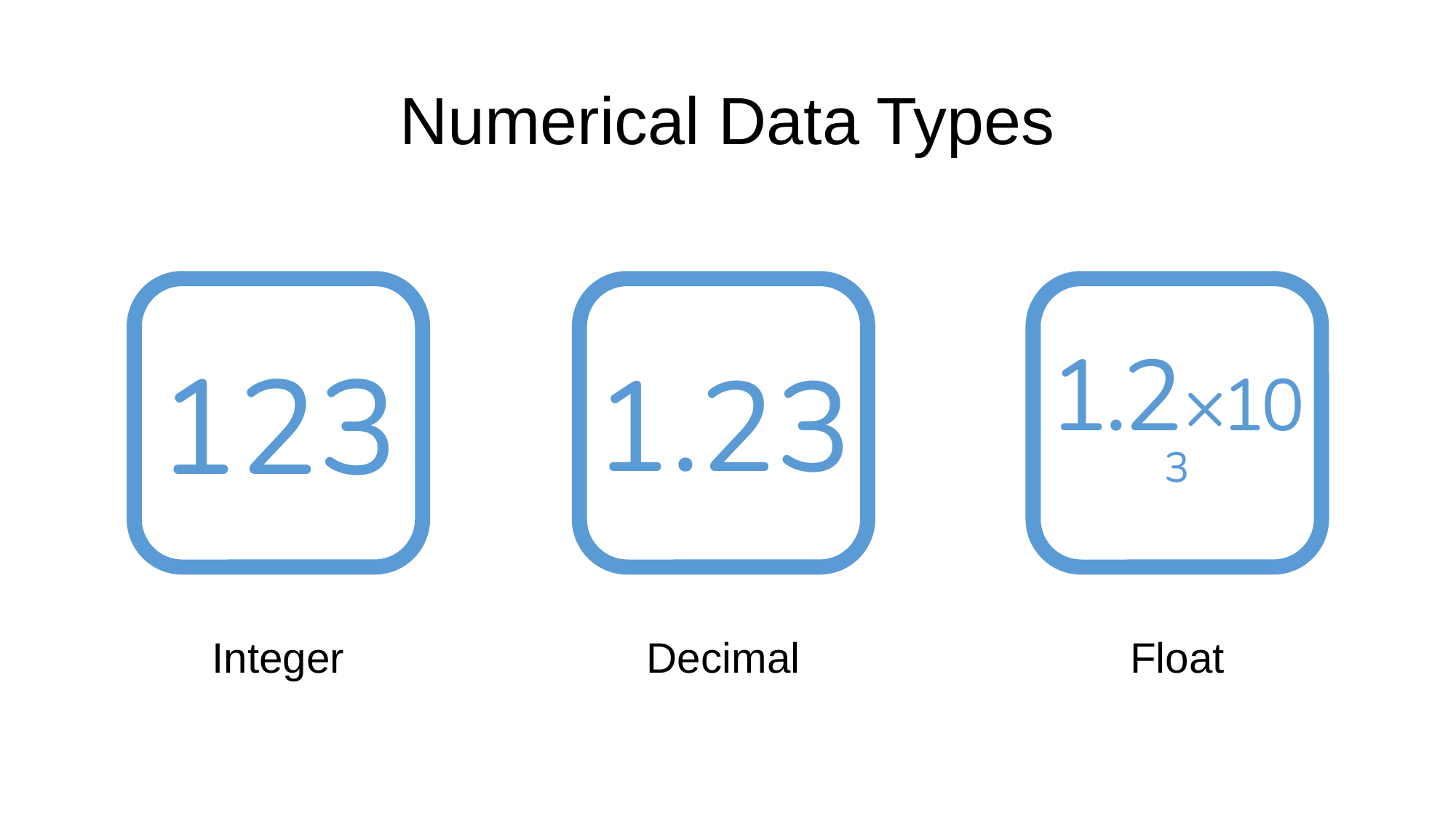

# Numerical Data Types

1.23

1.2×103

123
Float
Integer
Decimal